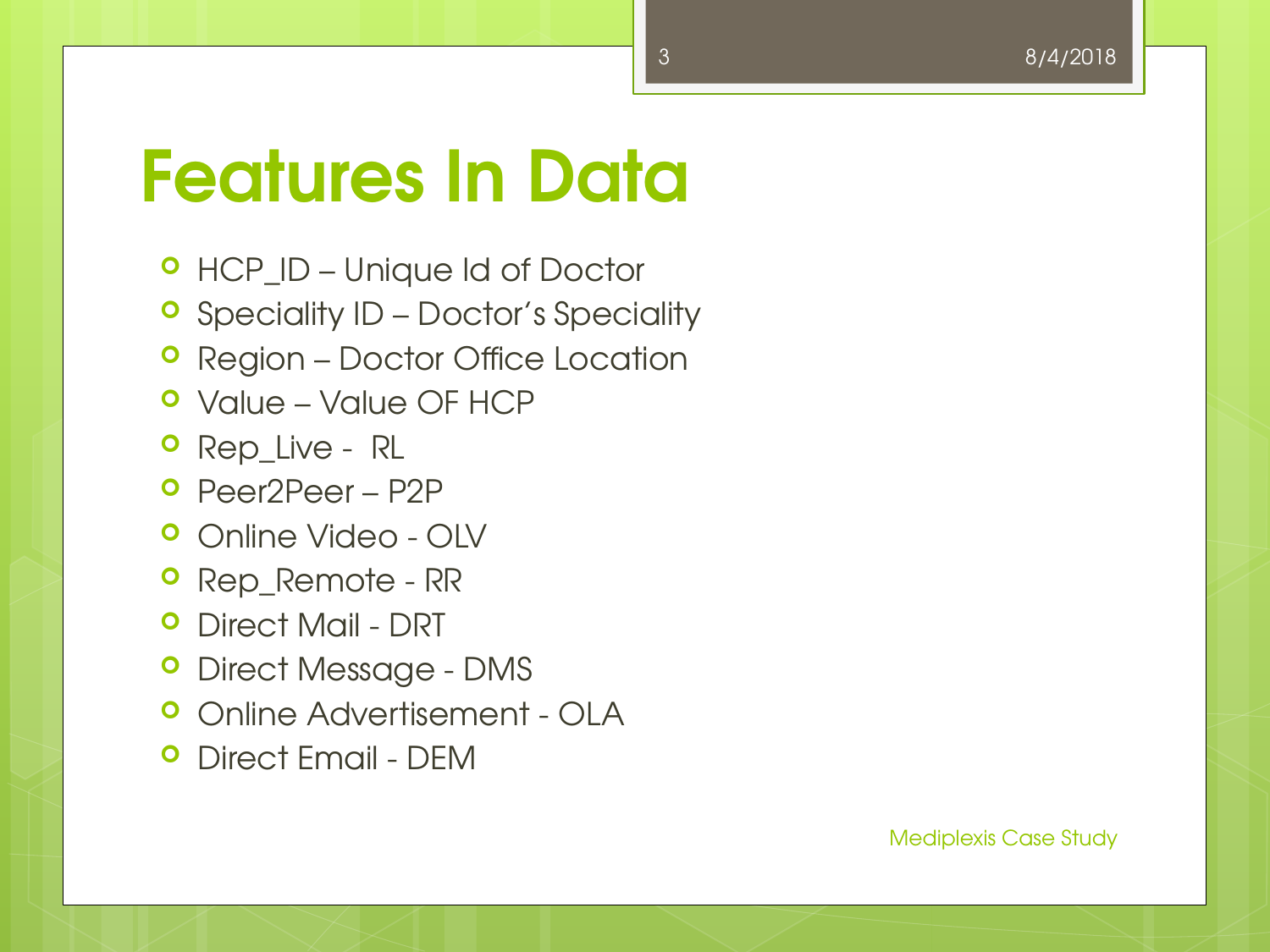

3
8/4/2018
# Features In Data
HCP_ID – Unique Id of Doctor
Speciality ID – Doctor’s Speciality
Region – Doctor Office Location
Value – Value OF HCP
Rep_Live -  RL
Peer2Peer – P2P
Online Video - OLV
Rep_Remote - RR
Direct Mail - DRT
Direct Message - DMS
Online Advertisement - OLA
Direct Email - DEM
Mediplexis Case Study